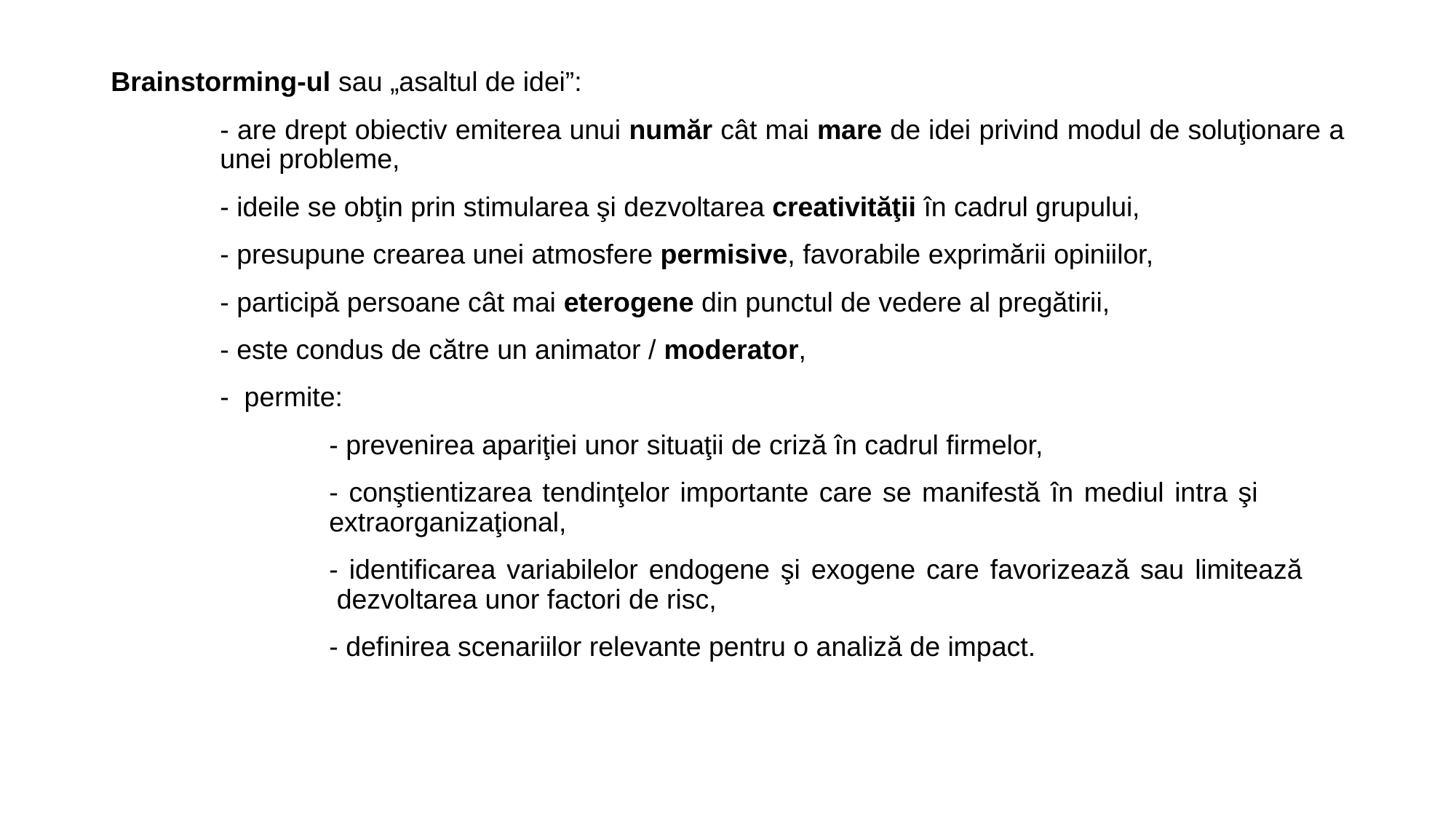

Brainstorming-ul sau „asaltul de idei”:
	- are drept obiectiv emiterea unui număr cât mai mare de idei privind modul de soluţionare a 	unei probleme,
	- ideile se obţin prin stimularea şi dezvoltarea creativităţii în cadrul grupului,
	- presupune crearea unei atmosfere permisive, favorabile exprimării opiniilor,
	- participă persoane cât mai eterogene din punctul de vedere al pregătirii,
	- este condus de către un animator / moderator,
	-  permite:
		- prevenirea apariţiei unor situaţii de criză în cadrul firmelor,
		- conştientizarea tendinţelor importante care se manifestă în mediul intra şi 			extraorganizaţional,
		- identificarea variabilelor endogene şi exogene care favorizează sau limitează 			 dezvoltarea unor factori de risc,
		- definirea scenariilor relevante pentru o analiză de impact.